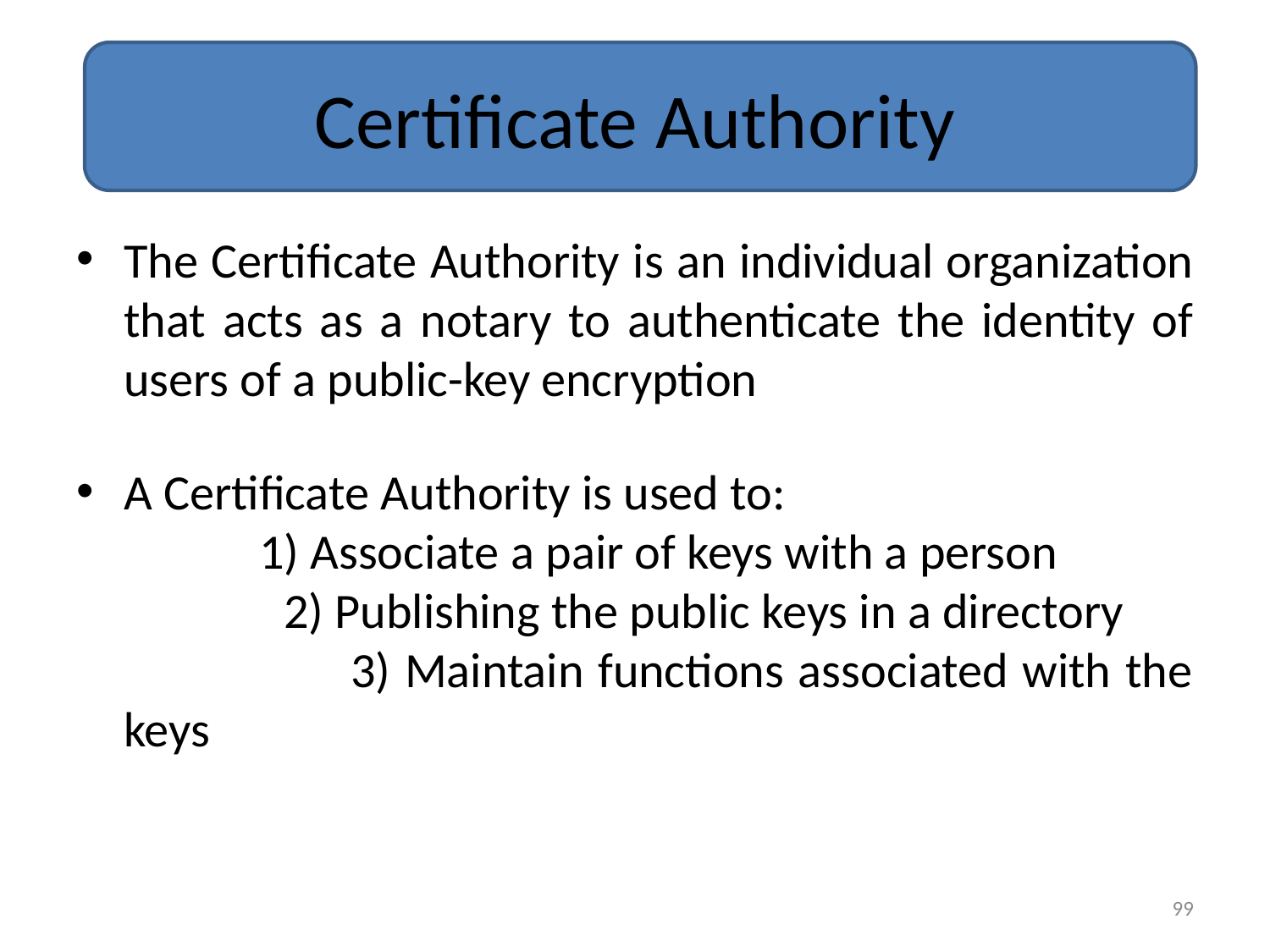

# Certificate Authority

The Certificate Authority is an individual organization that acts as a notary to authenticate the identity of users of a public-key encryption

A Certificate Authority is used to:                                                 1) Associate a pair of keys with a person                           2) Publishing the public keys in a directory                       3) Maintain functions associated with the keys
99